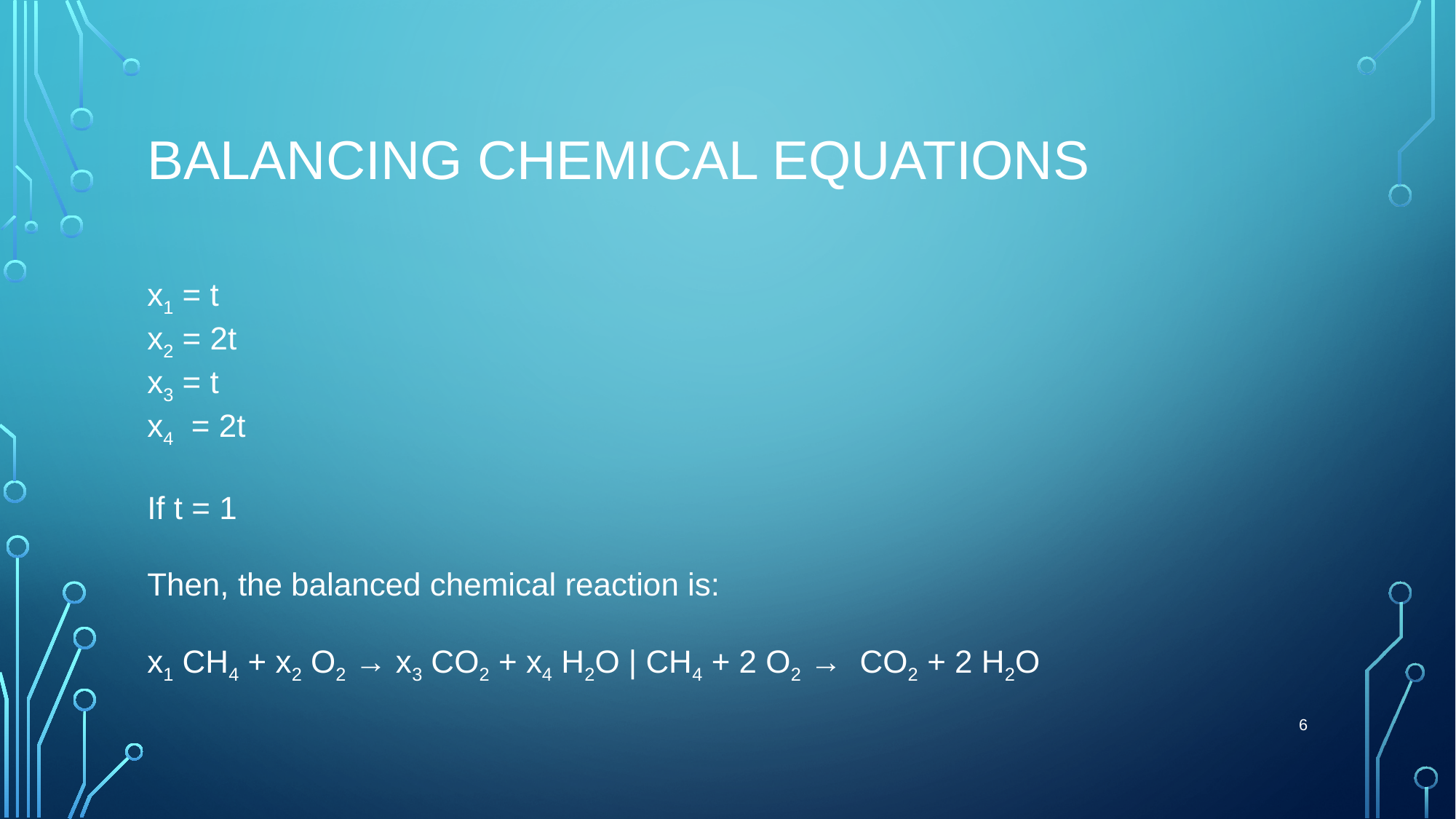

# BALANCING CHEMICAL EQUATIONS
x1 = t
x2 = 2t
x3 = t
x4  = 2t

If t = 1

Then, the balanced chemical reaction is:

x1 CH4 + x2 O2 → x3 CO2 + x4 H2O | CH4 + 2 O2 →  CO2 + 2 H2O

6